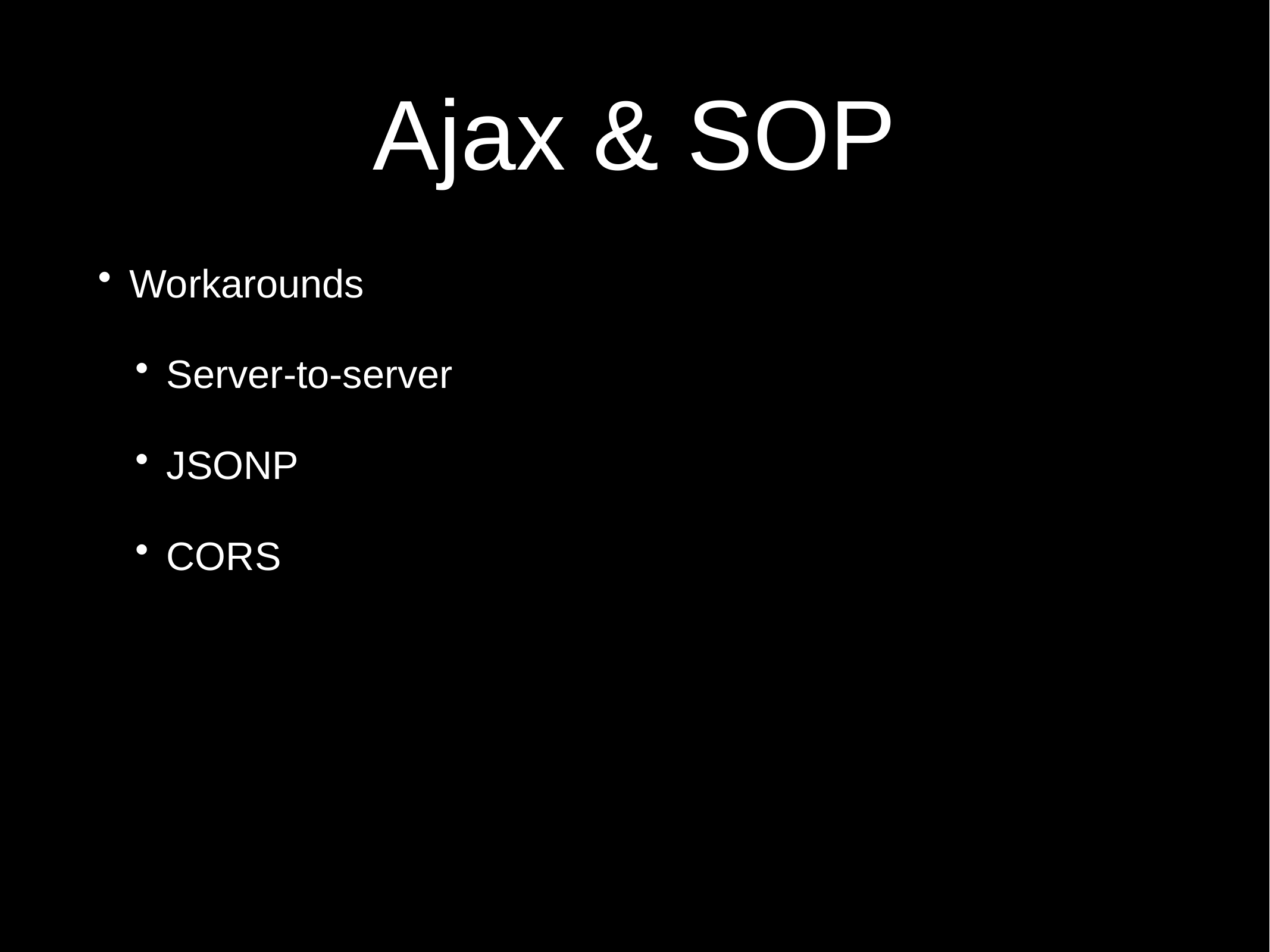

# Ajax & SOP
Workarounds
Server-to-server
JSONP
CORS